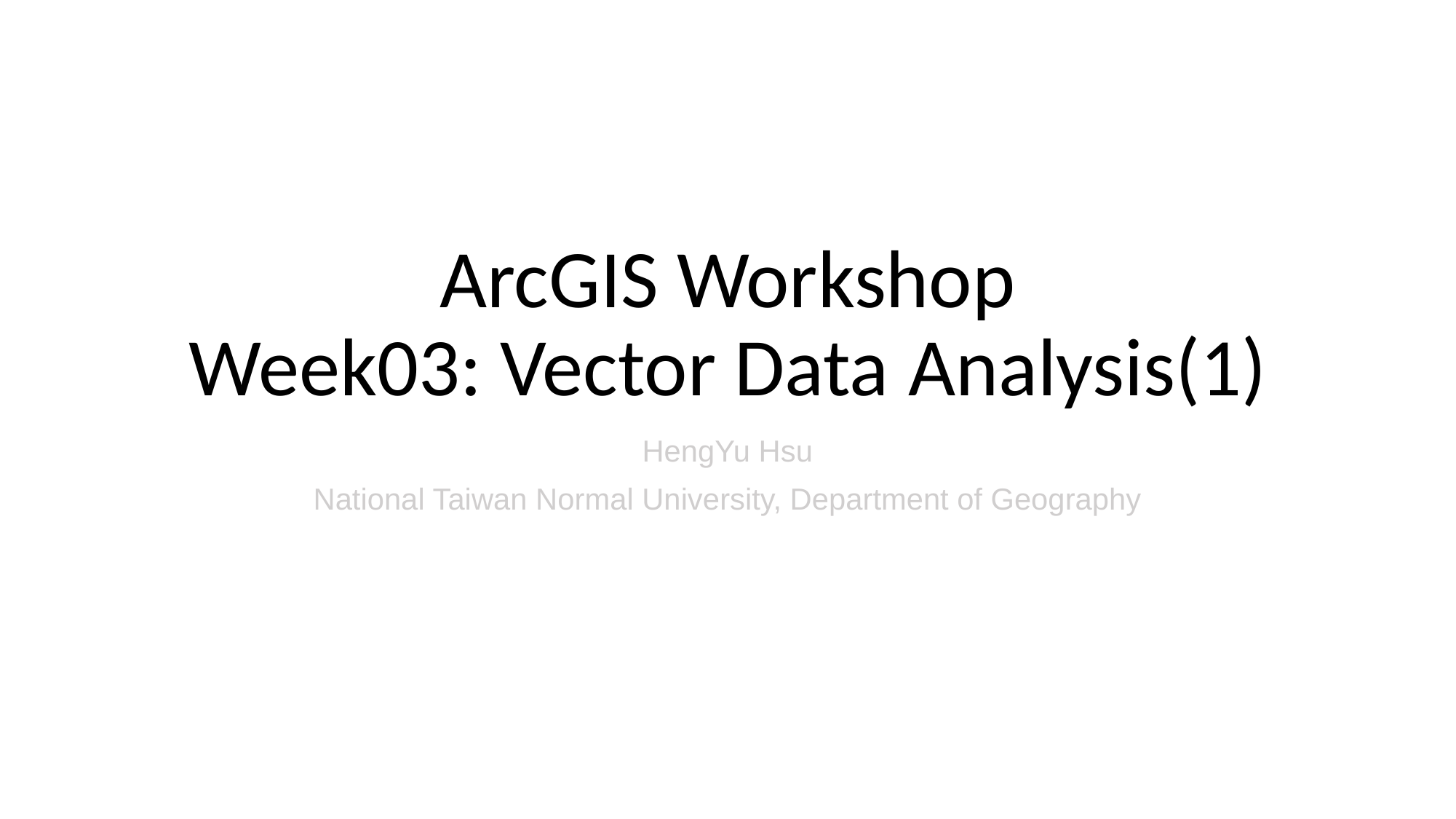

# ArcGIS Workshop Week03: Vector Data Analysis(1)
HengYu Hsu
National Taiwan Normal University, Department of Geography